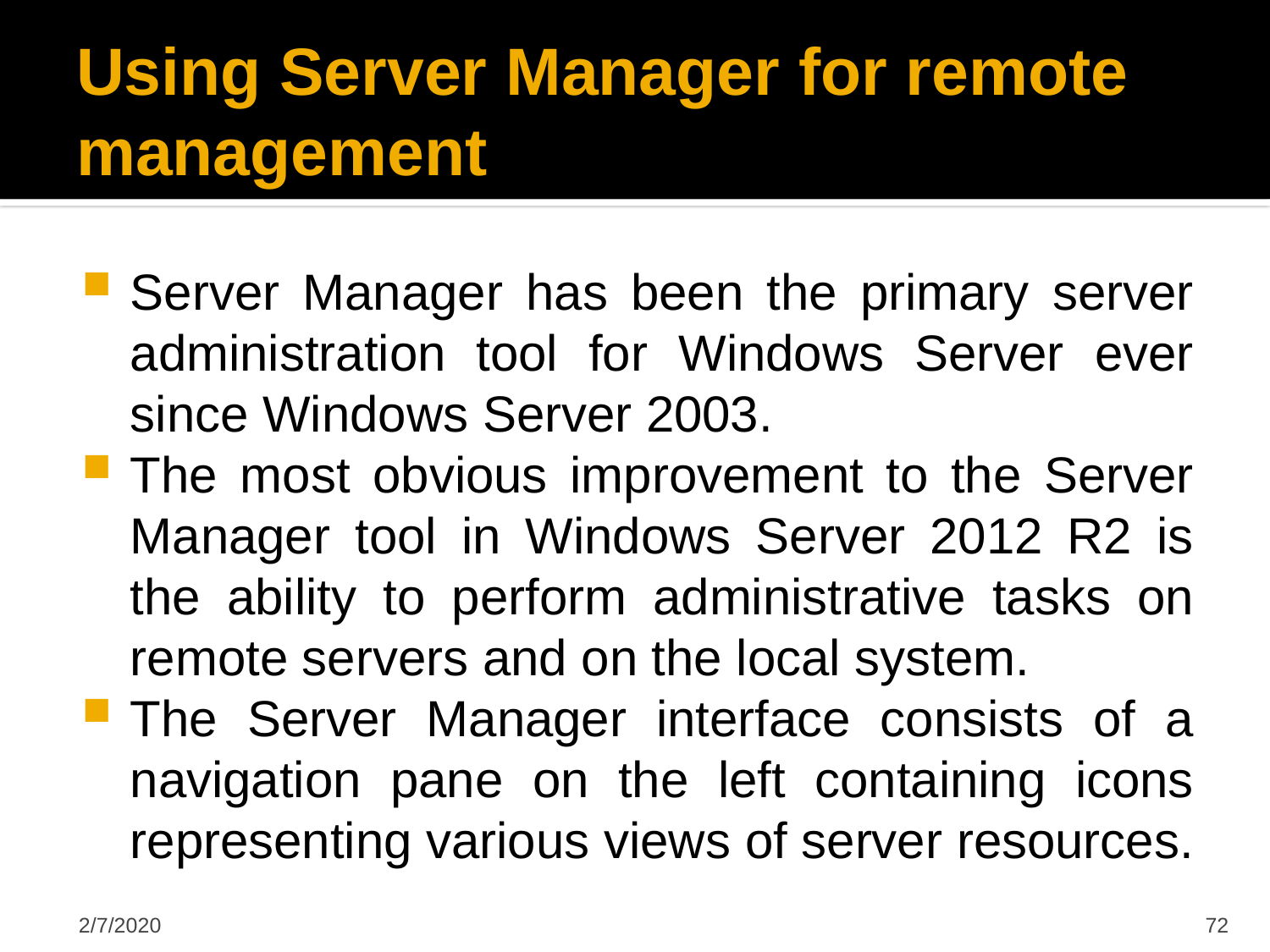

# Using Server Manager for remote management
Server Manager has been the primary server administration tool for Windows Server ever since Windows Server 2003.
The most obvious improvement to the Server Manager tool in Windows Server 2012 R2 is the ability to perform administrative tasks on remote servers and on the local system.
The Server Manager interface consists of a navigation pane on the left containing icons representing various views of server resources.
2/7/2020
72